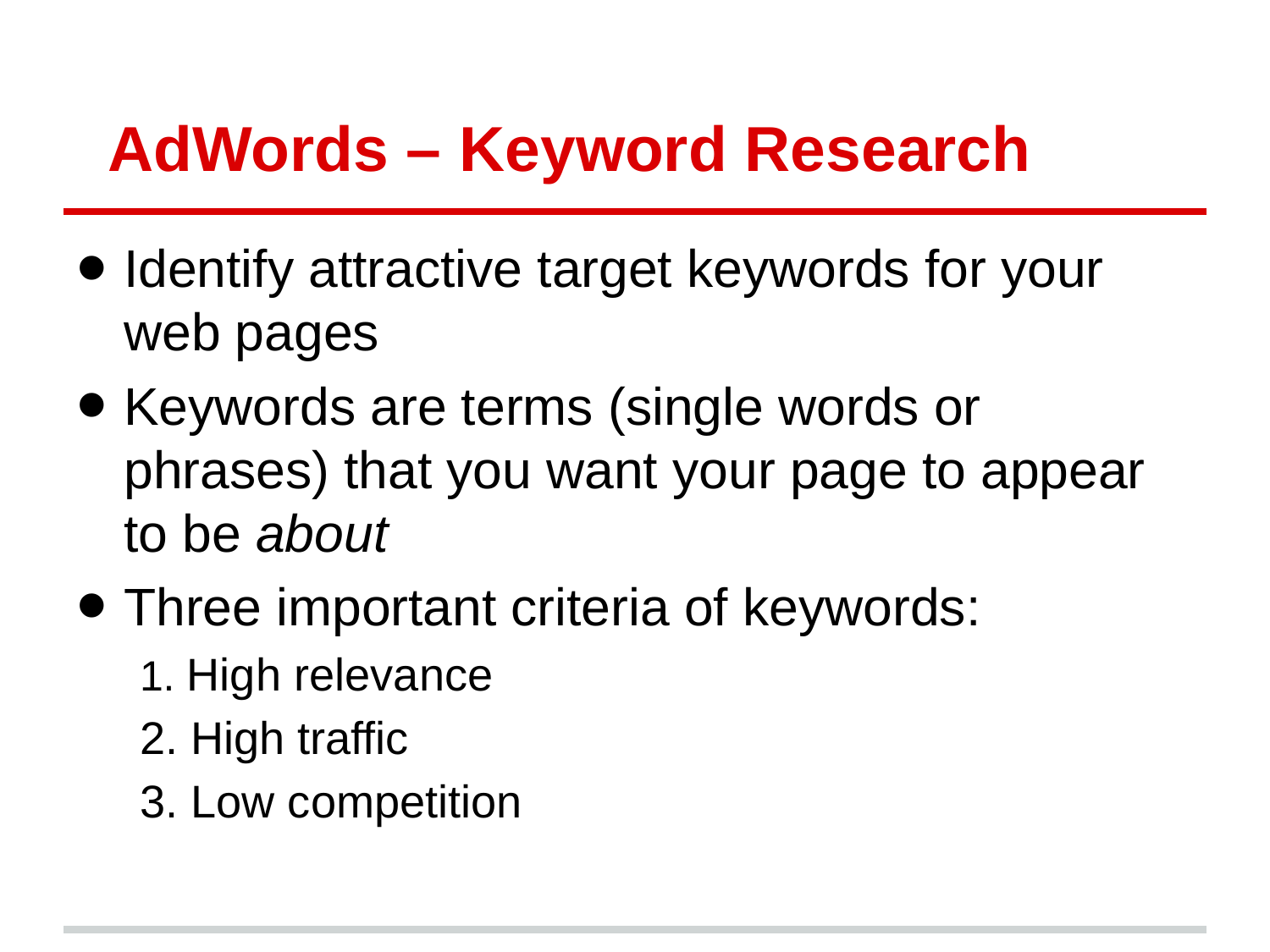

# AdWords – Keyword Research
Identify attractive target keywords for your web pages
Keywords are terms (single words or phrases) that you want your page to appear to be about
Three important criteria of keywords:
1. High relevance
2. High traffic
3. Low competition